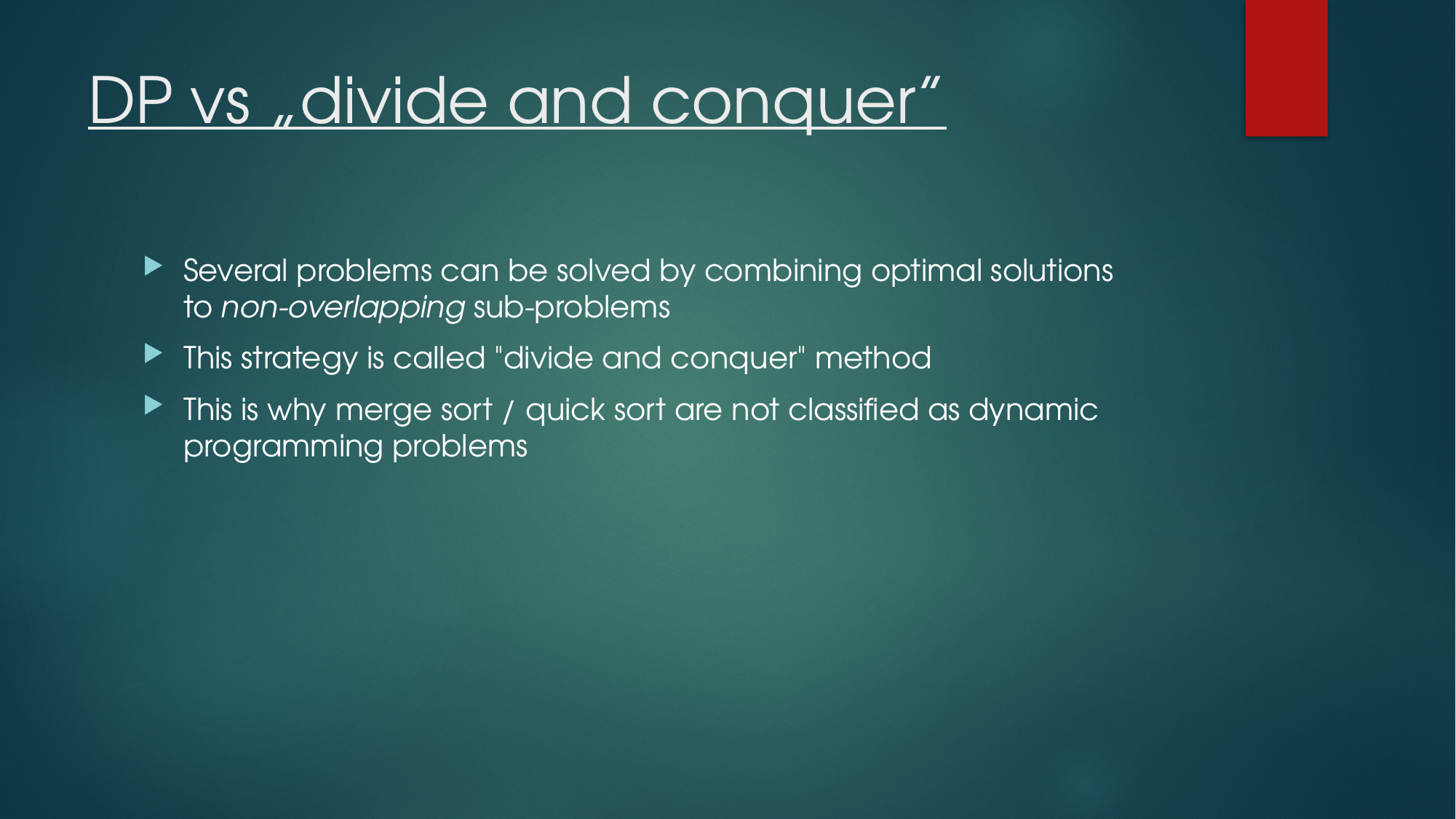

# DP vs „divide and conquer”
Several problems can be solved by combining optimal solutions to non-overlapping sub-problems
This strategy is called "divide and conquer" method
This is why merge sort / quick sort are not classified as dynamic programming problems